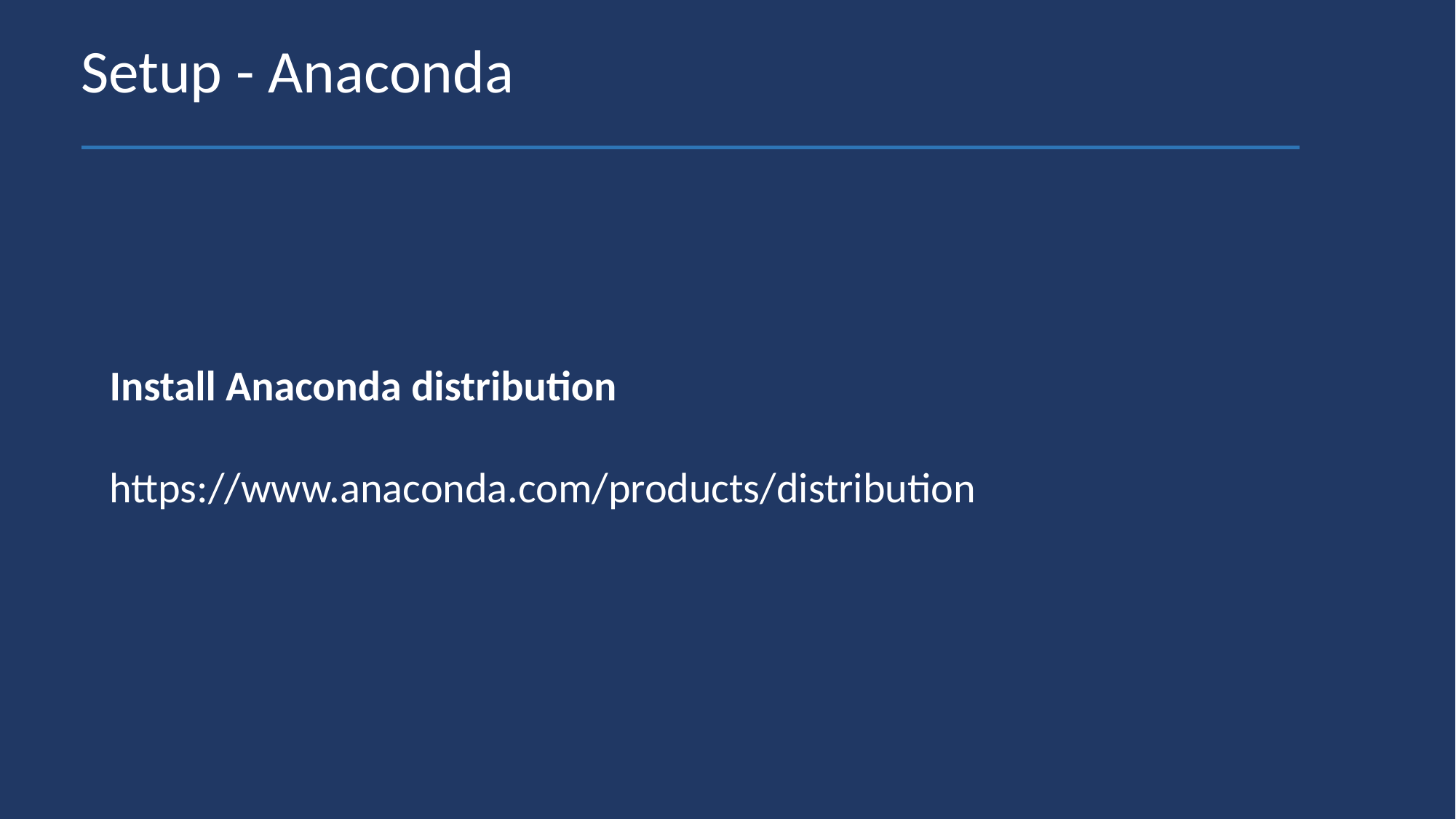

Setup - Anaconda

Install Anaconda distribution

https://www.anaconda.com/products/distribution